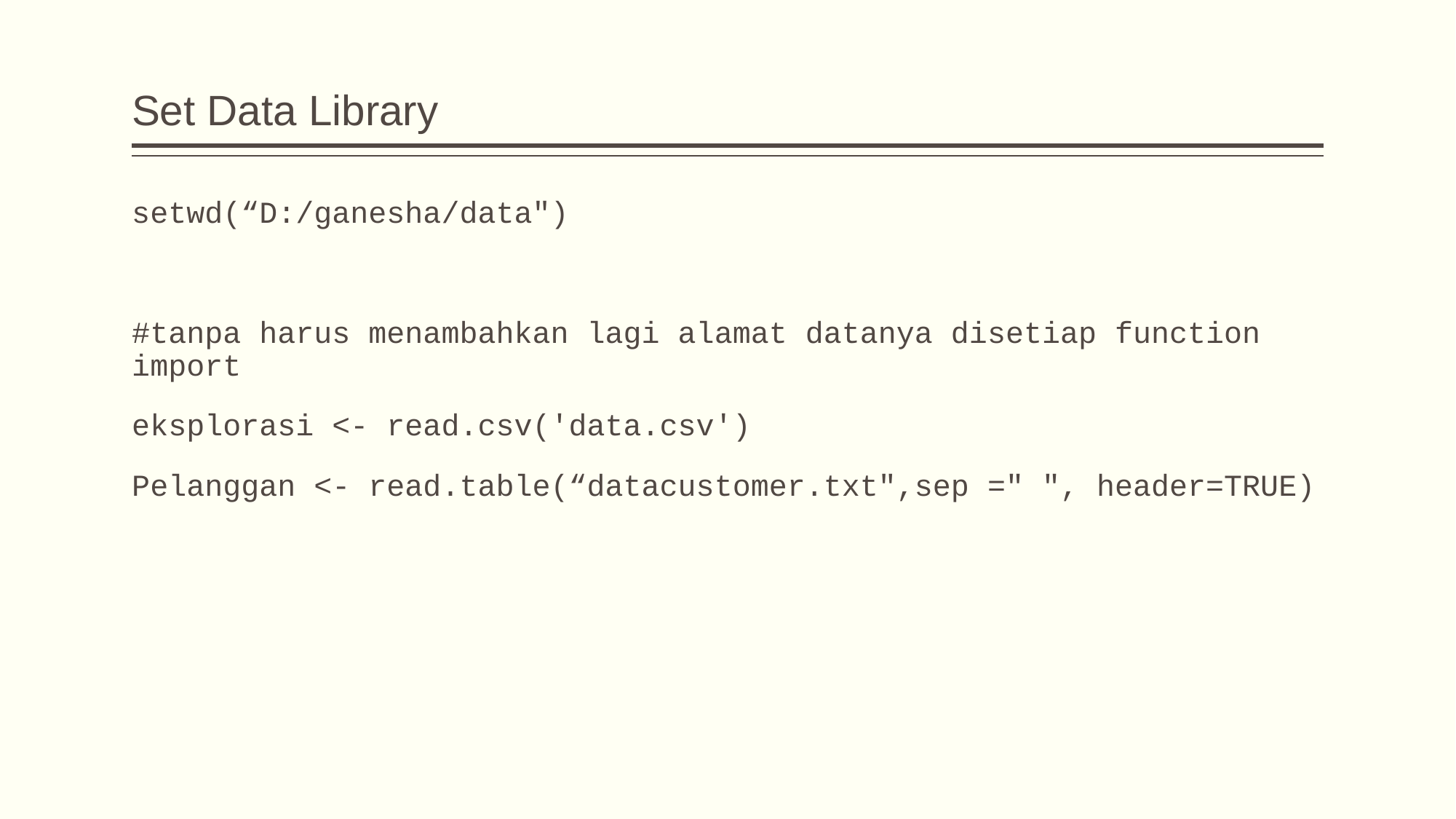

# Set Data Library
setwd(“D:/ganesha/data")

#tanpa harus menambahkan lagi alamat datanya disetiap function import
eksplorasi <- read.csv('data.csv')
Pelanggan <- read.table(“datacustomer.txt",sep =" ", header=TRUE)